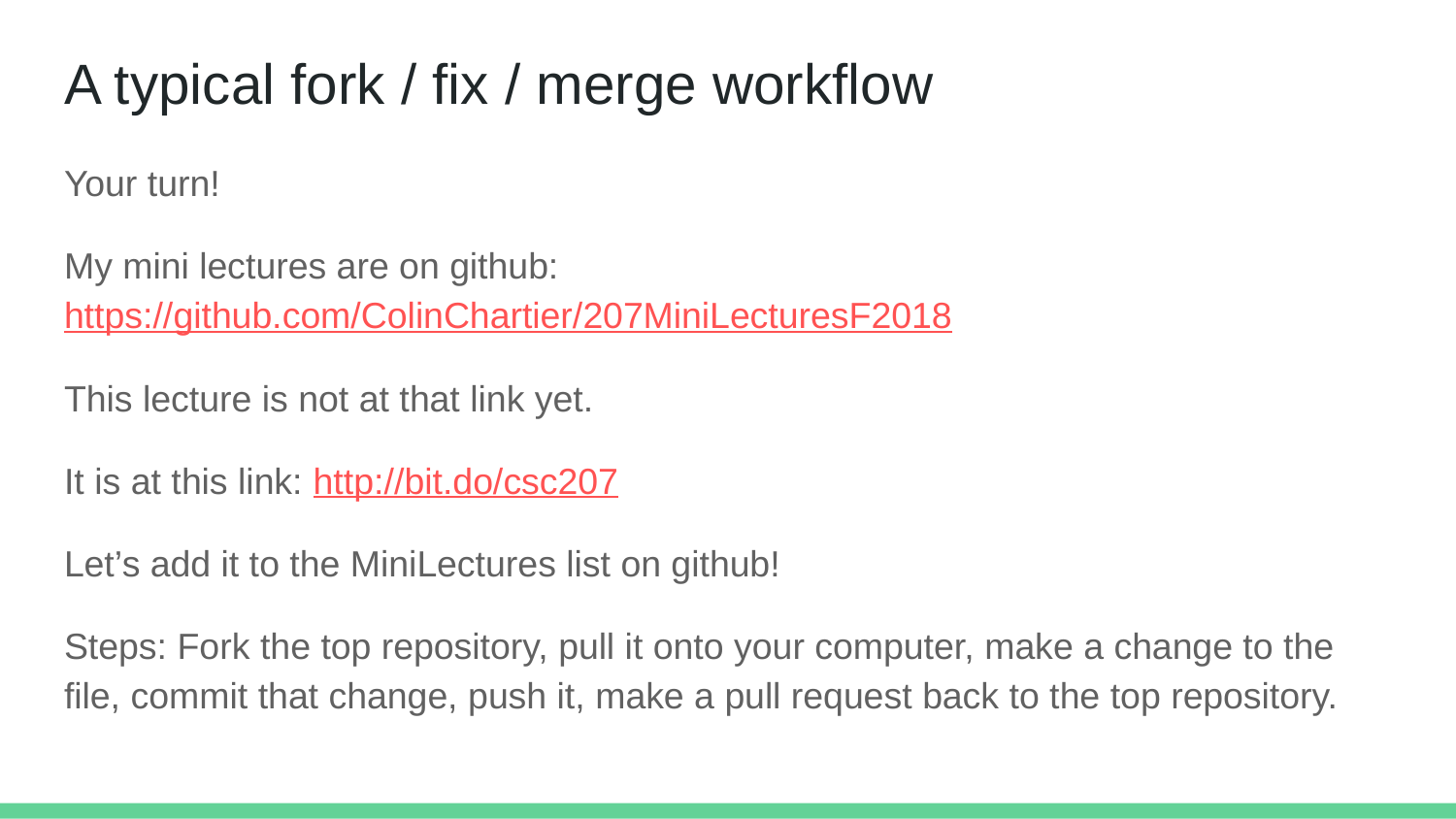

# A typical fork / fix / merge workflow
Your turn!
My mini lectures are on github: https://github.com/ColinChartier/207MiniLecturesF2018
This lecture is not at that link yet.
It is at this link: http://bit.do/csc207
Let’s add it to the MiniLectures list on github!
Steps: Fork the top repository, pull it onto your computer, make a change to the file, commit that change, push it, make a pull request back to the top repository.